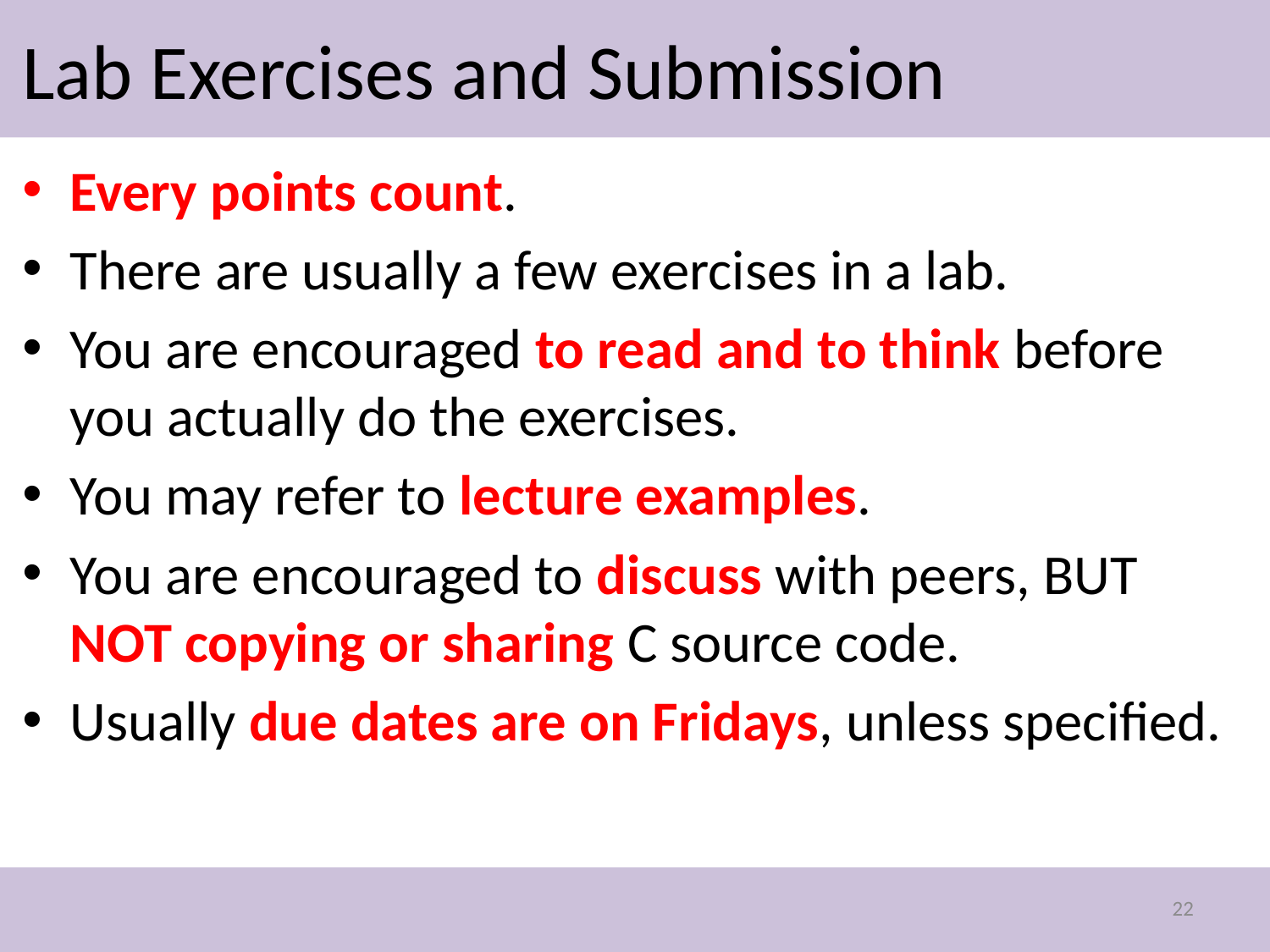

# Lab Exercises and Submission
Every points count.
There are usually a few exercises in a lab.
You are encouraged to read and to think before you actually do the exercises.
You may refer to lecture examples.
You are encouraged to discuss with peers, BUT NOT copying or sharing C source code.
Usually due dates are on Fridays, unless specified.
22